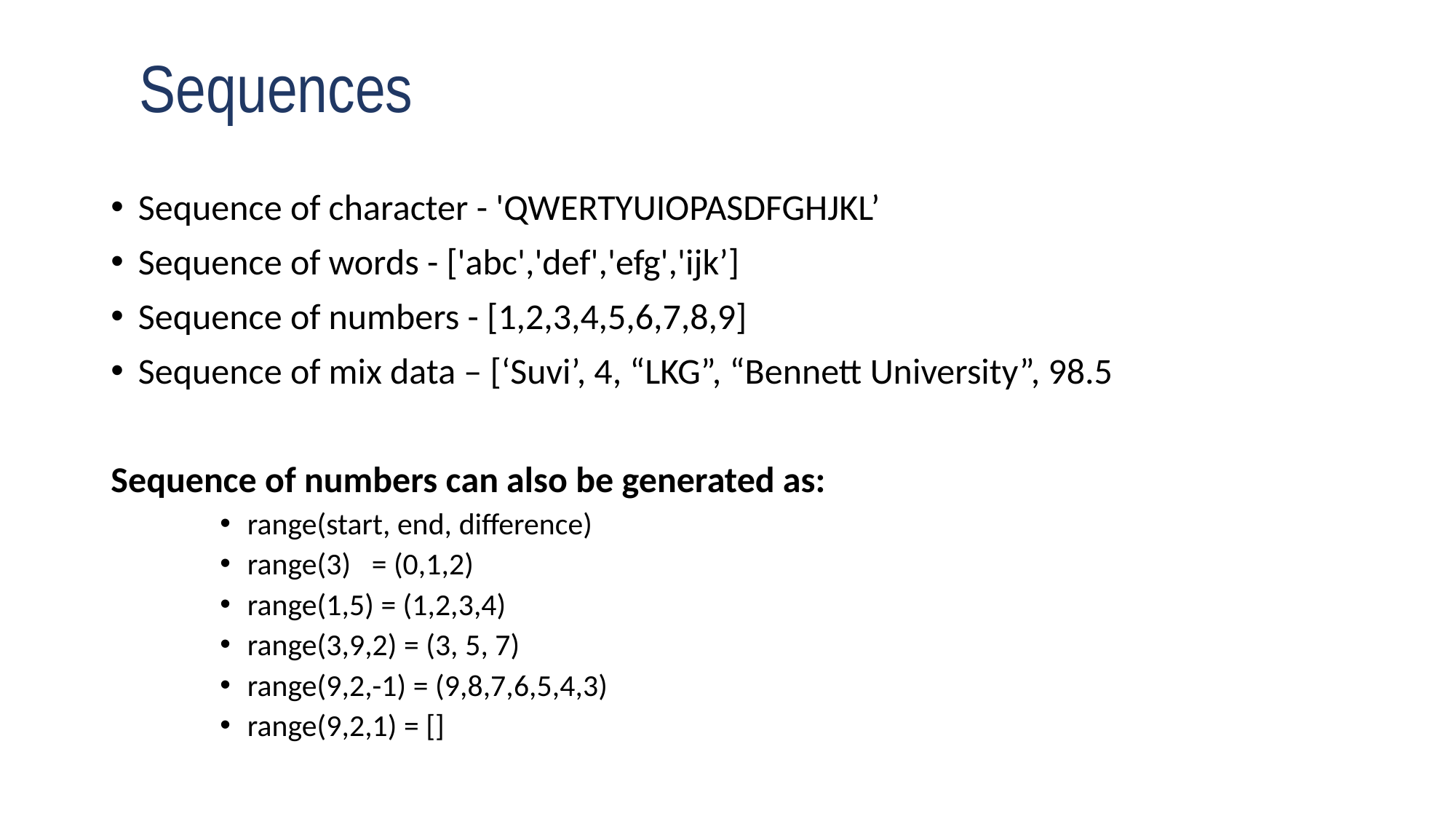

# Sequences
Sequence of character - 'QWERTYUIOPASDFGHJKL’
Sequence of words - ['abc','def','efg','ijk’]
Sequence of numbers - [1,2,3,4,5,6,7,8,9]
Sequence of mix data – [‘Suvi’, 4, “LKG”, “Bennett University”, 98.5

Sequence of numbers can also be generated as:
range(start, end, difference)
range(3)   = (0,1,2)
range(1,5) = (1,2,3,4)
range(3,9,2) = (3, 5, 7)
range(9,2,-1) = (9,8,7,6,5,4,3)
range(9,2,1) = []